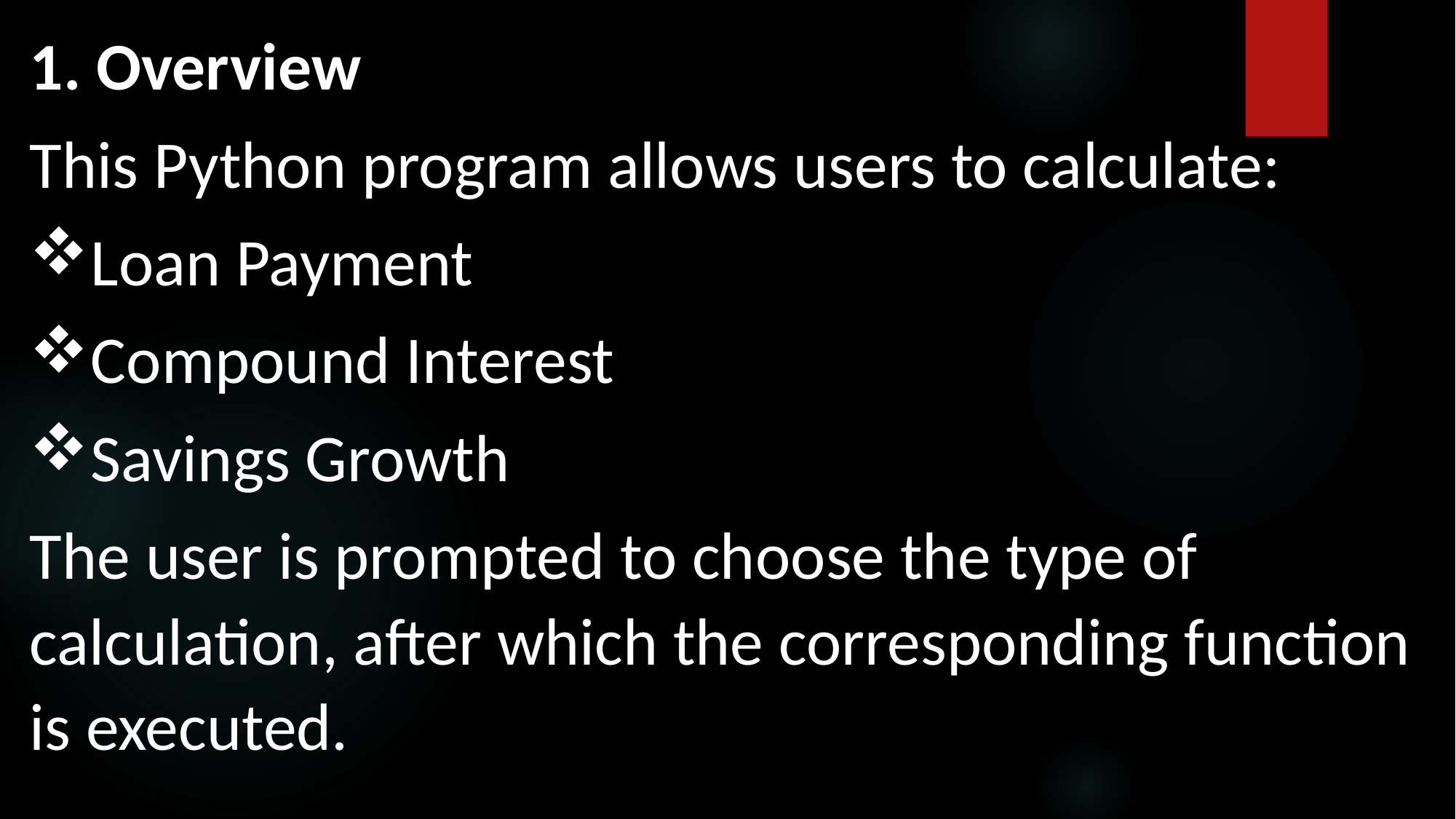

1. Overview
This Python program allows users to calculate:
Loan Payment
Compound Interest
Savings Growth
The user is prompted to choose the type of calculation, after which the corresponding function is executed.